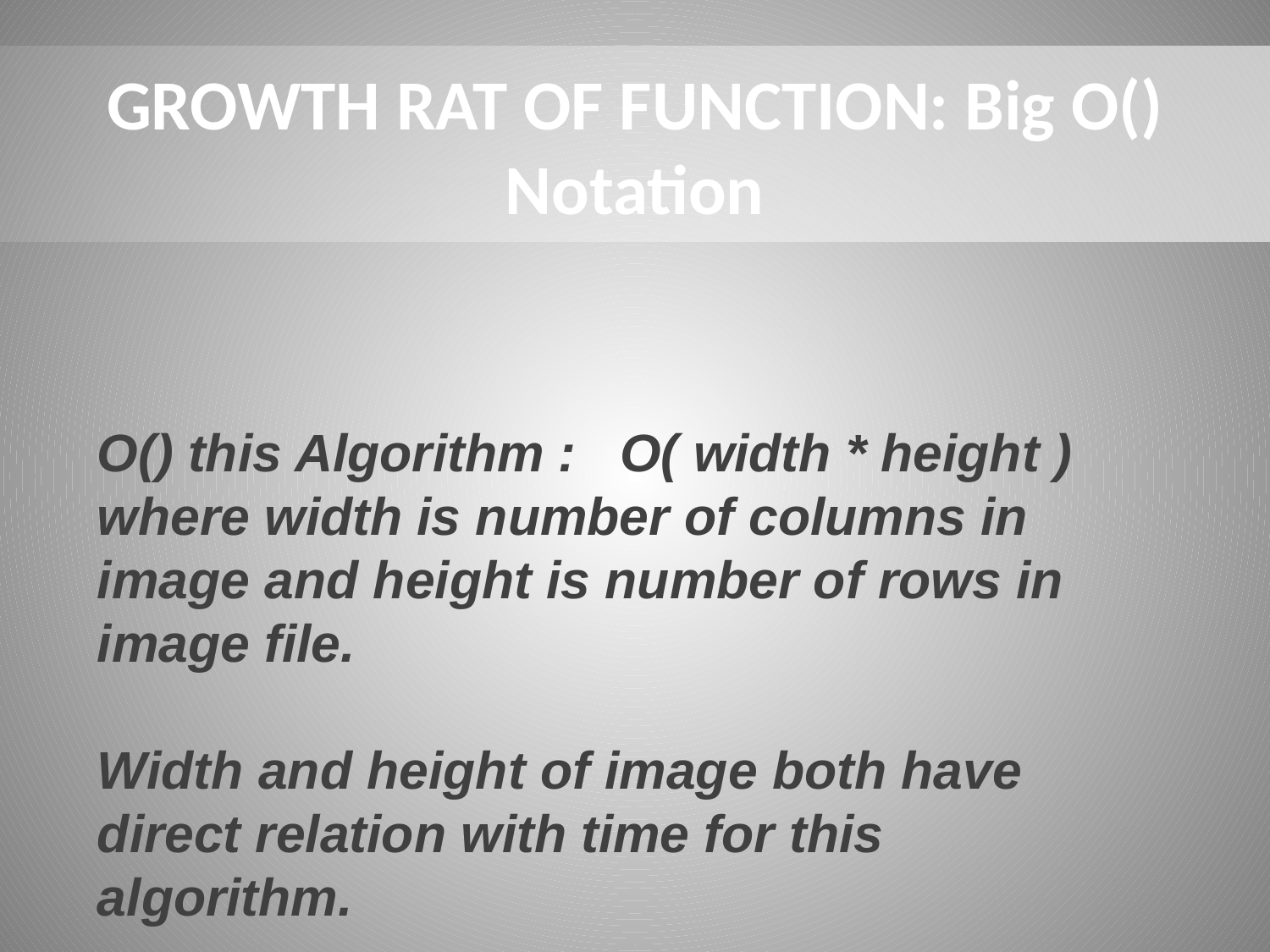

GROWTH RAT OF FUNCTION: Big O() Notation

O() this Algorithm :   O( width * height ) where width is number of columns in image and height is number of rows in image file.

Width and height of image both have direct relation with time for this algorithm.